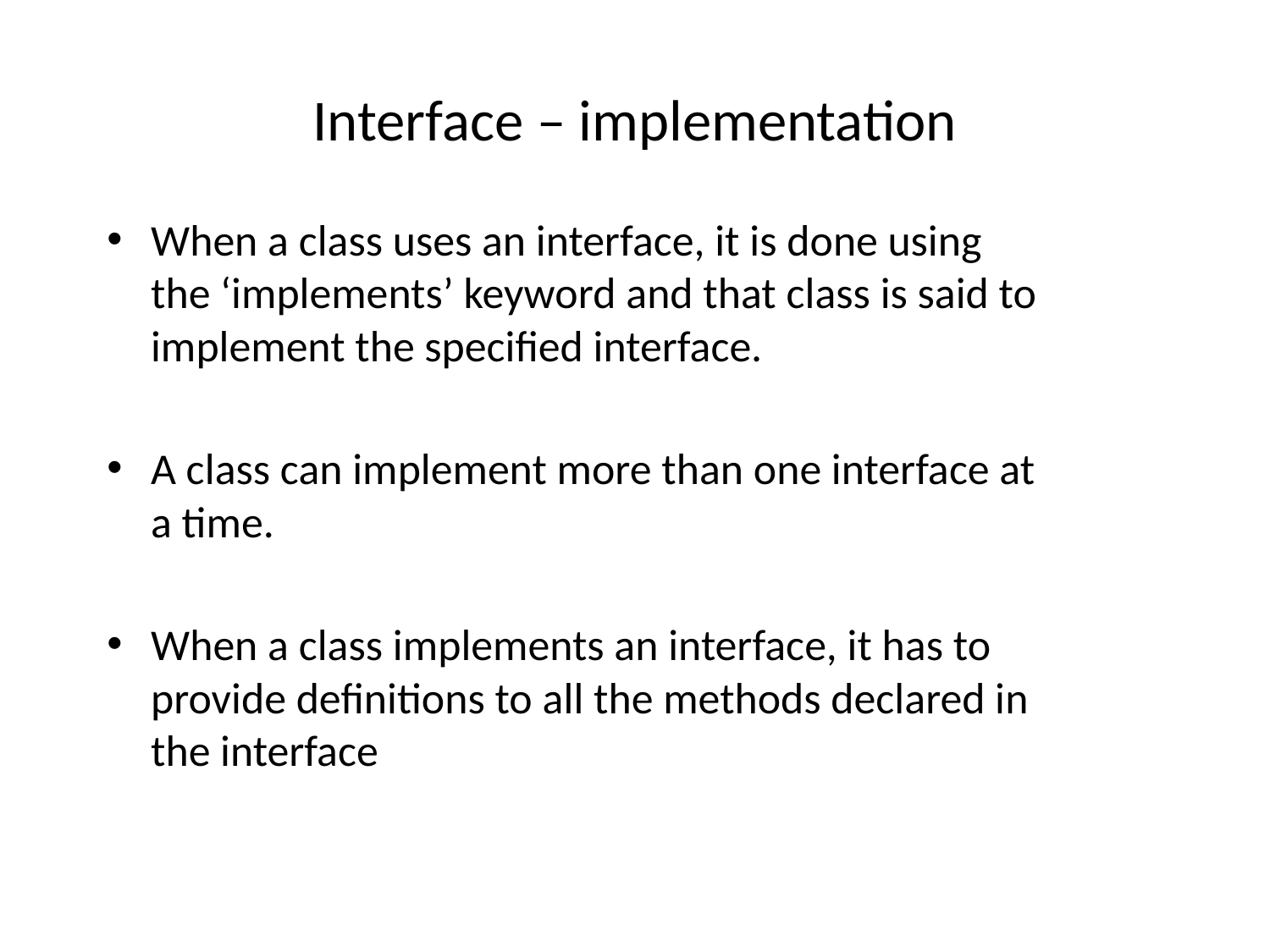

# Interface – implementation
When a class uses an interface, it is done using the ‘implements’ keyword and that class is said to implement the specified interface.

A class can implement more than one interface at a time.

When a class implements an interface, it has to provide definitions to all the methods declared in the interface